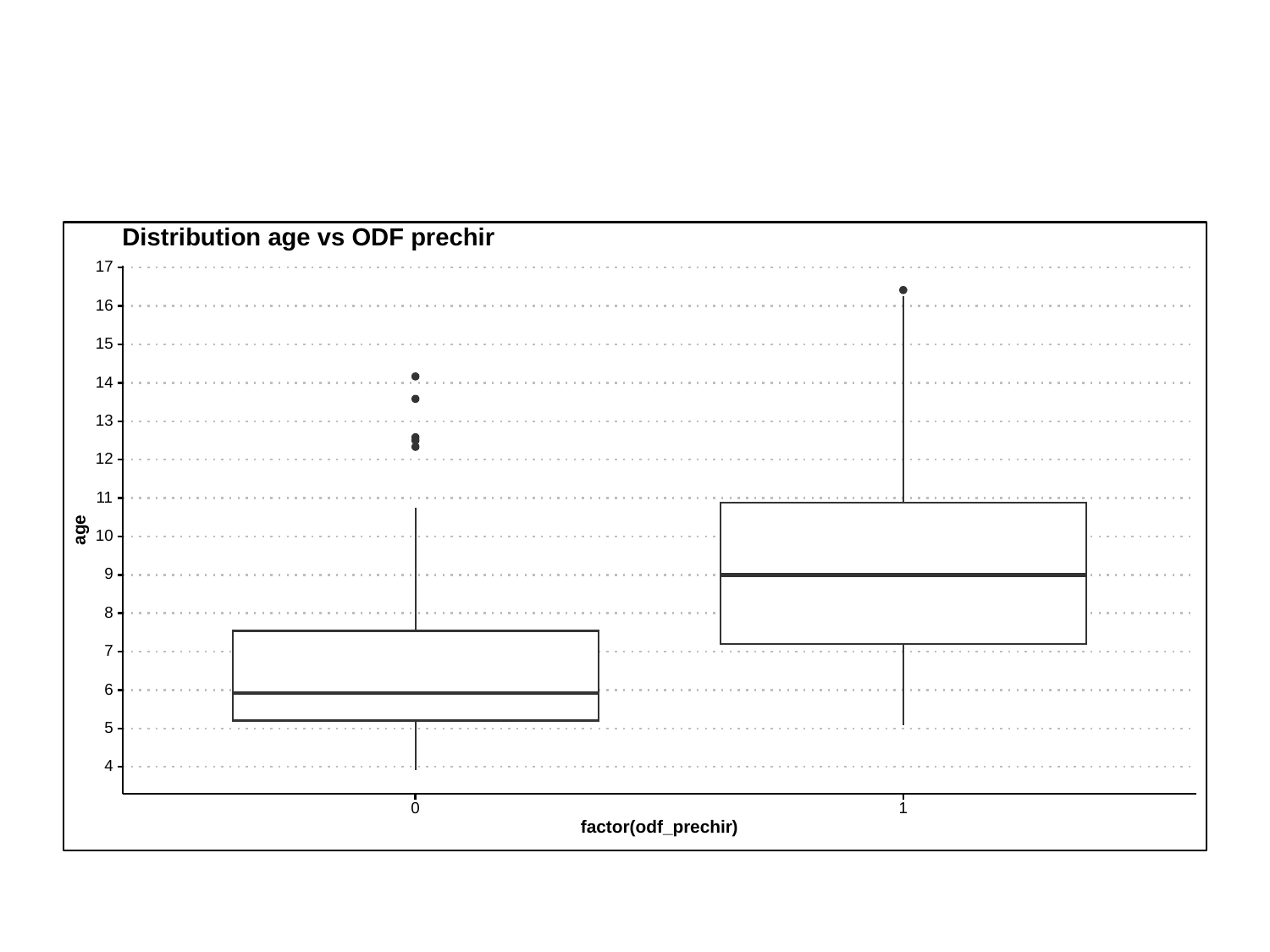

Distribution age vs ODF prechir
17

16

15

14

13

12

11

age
10

9

8

7

6

5

4

0
1
factor(odf_prechir)